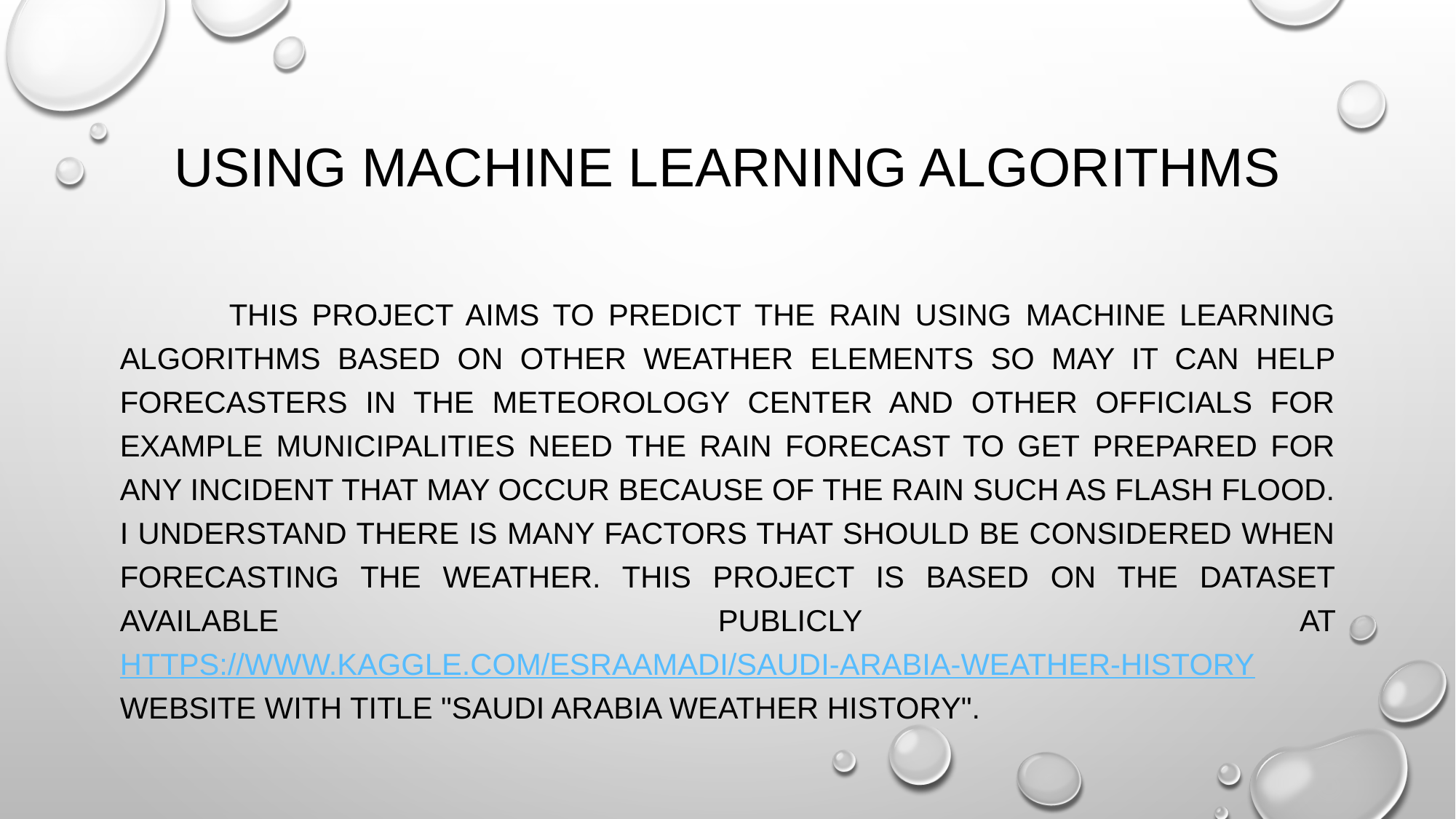

# Using Machine learning algorithms
	This project aims to predict the rain using Machine learning algorithms based on other weather elements SO MAY it can help forecasters in the meteorology center and other officials for example Municipalities need the rain forecast to get prepared for any incident that may occur because of the rain Such as flash flood. I understand there is many factors that should be considered when forecasting the weather. This project is based on the dataset available publicly at https://www.kaggle.com/esraamadi/saudi-arabia-weather-historY  website with title "Saudi Arabia Weather History".